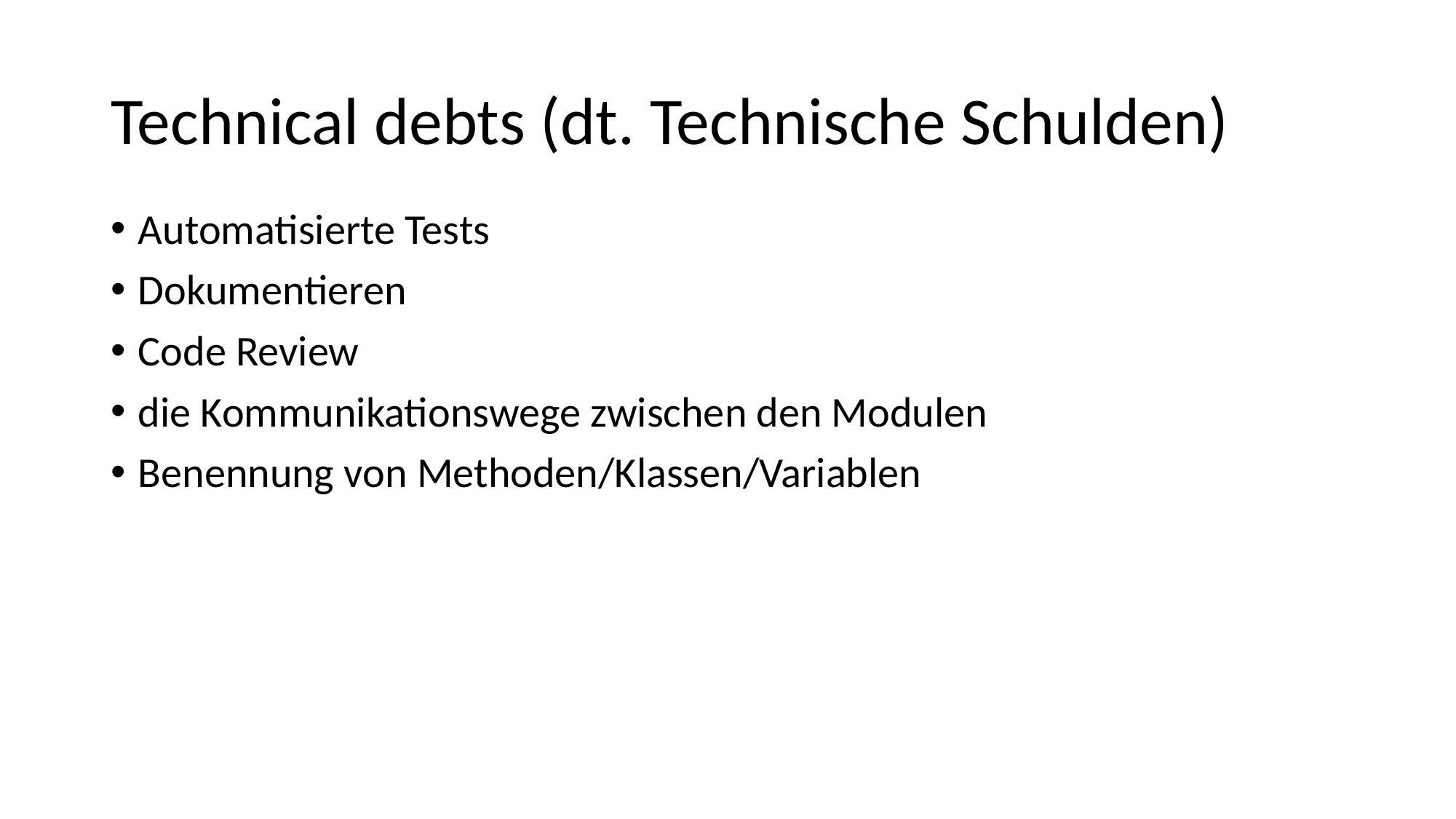

# Technical debts (dt. Technische Schulden)
Automatisierte Tests
Dokumentieren
Code Review
die Kommunikationswege zwischen den Modulen
Benennung von Methoden/Klassen/Variablen